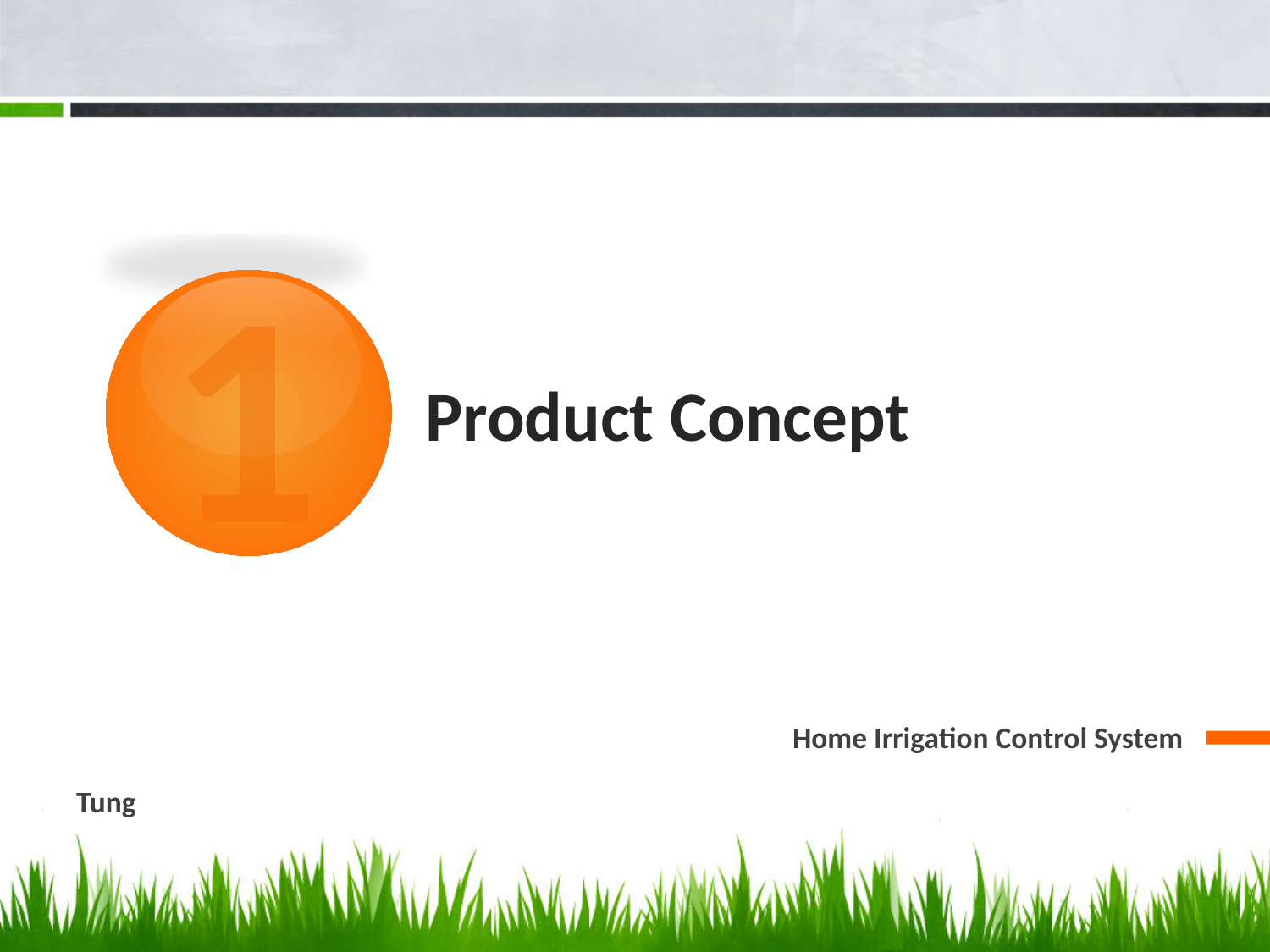

1
# Product Concept
Home Irrigation Control System
Tung